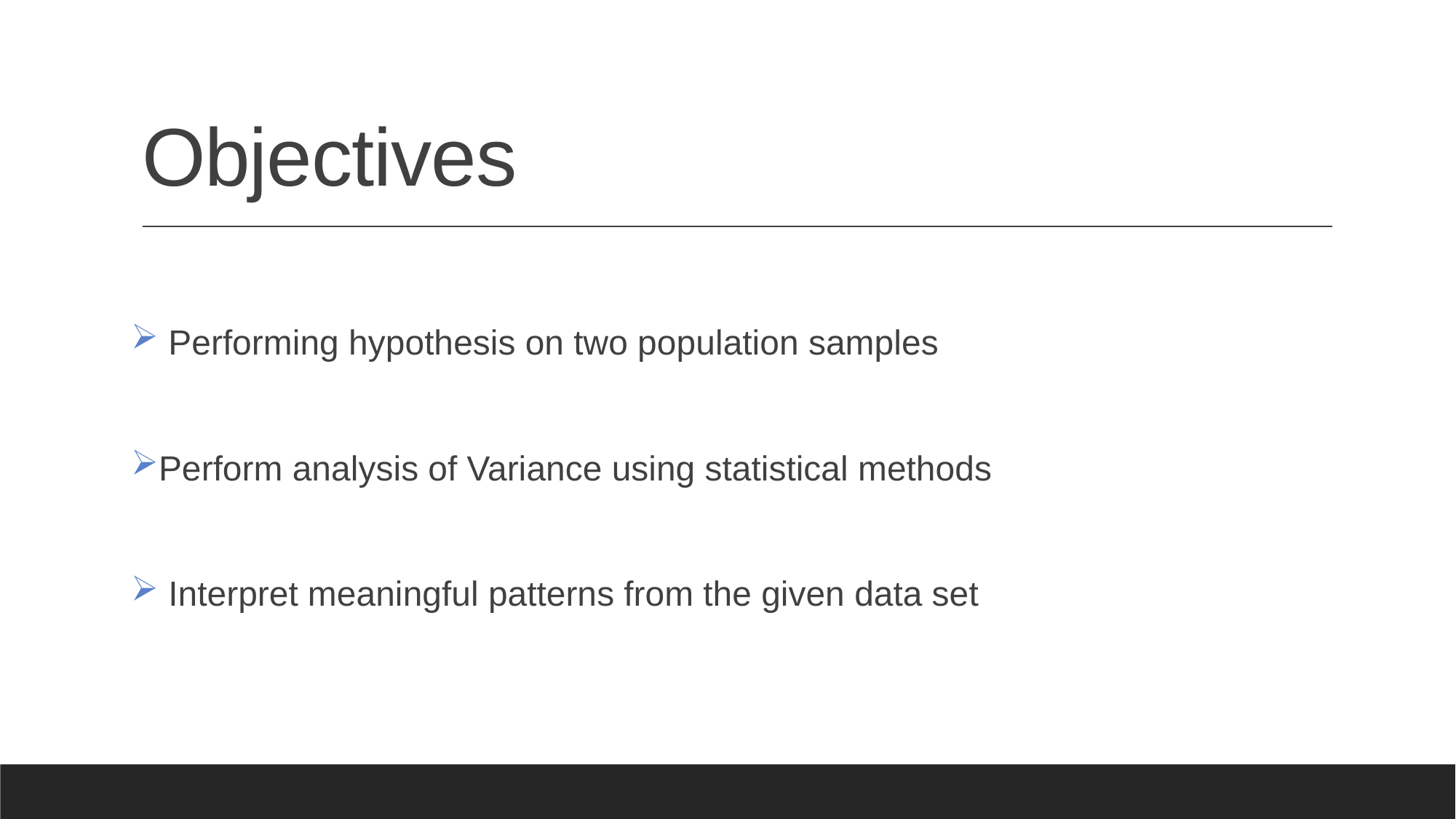

# Objectives
 Performing hypothesis on two population samples
Perform analysis of Variance using statistical methods
 Interpret meaningful patterns from the given data set